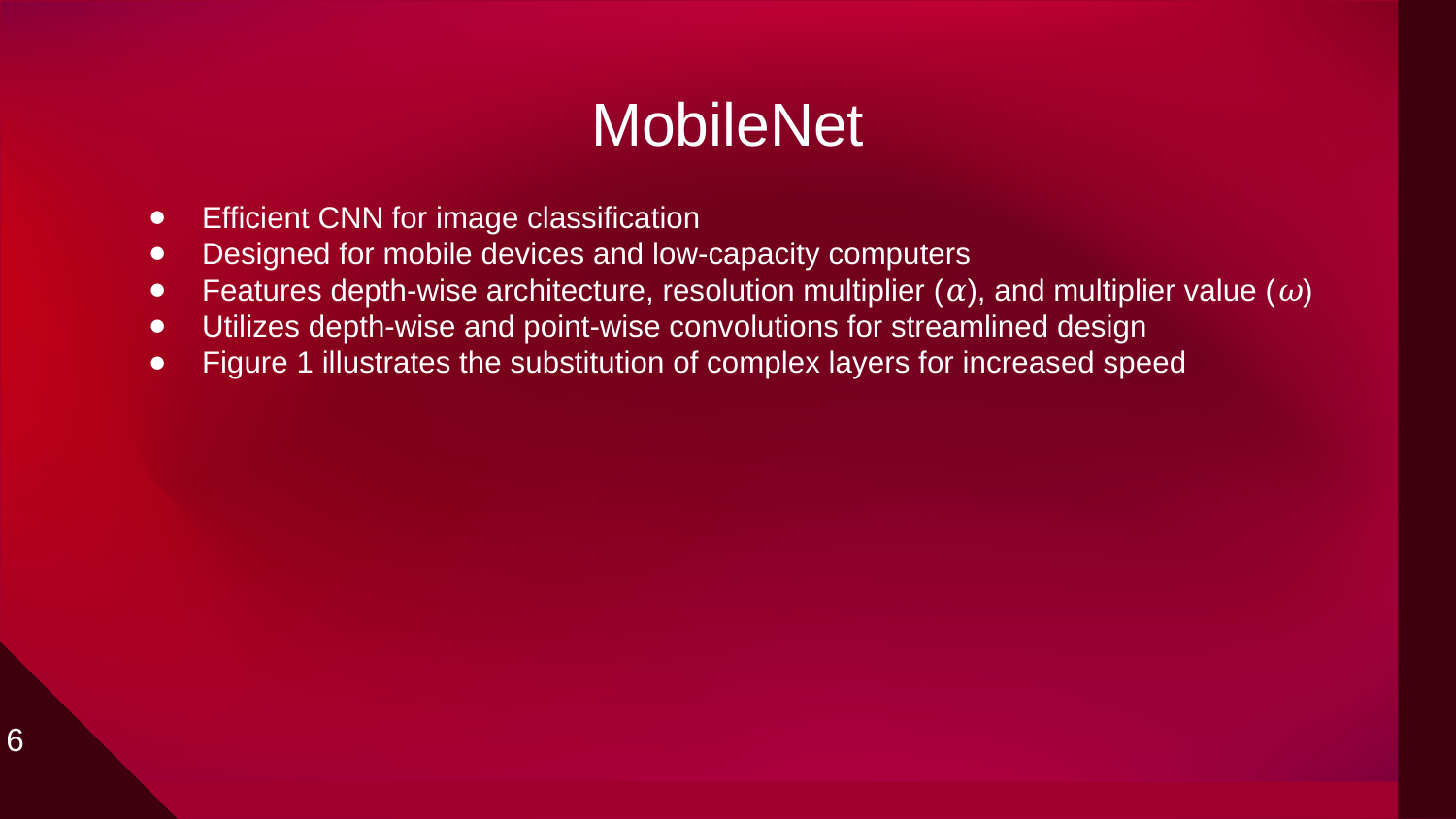

# MobileNet
Efficient CNN for image classification
Designed for mobile devices and low-capacity computers
Features depth-wise architecture, resolution multiplier (𝛼), and multiplier value (𝜔)
Utilizes depth-wise and point-wise convolutions for streamlined design
Figure 1 illustrates the substitution of complex layers for increased speed

6